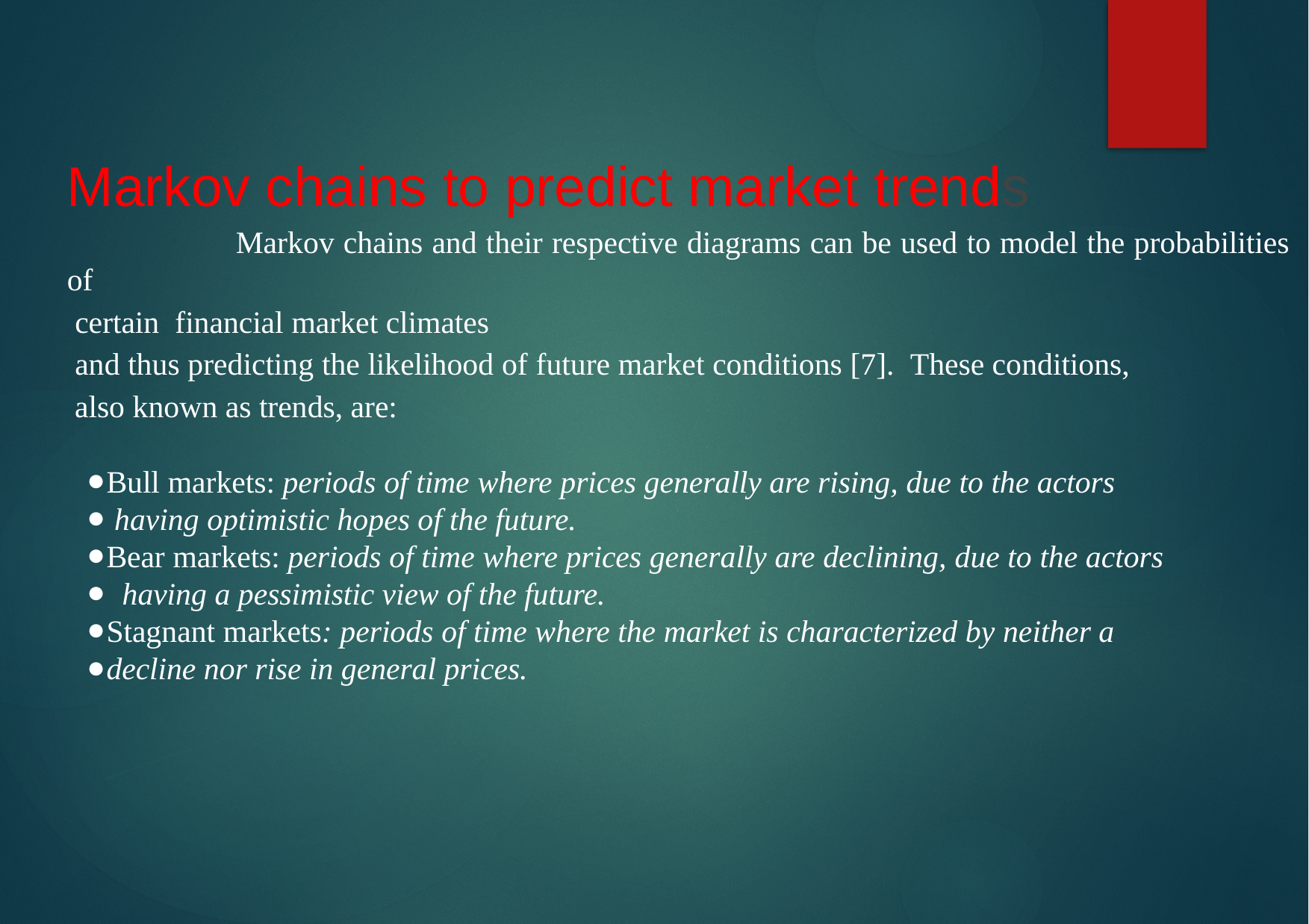

Markov chains to predict market trends
                   Markov chains and their respective diagrams can be used to model the probabilities of
 certain  financial market climates
 and thus predicting the likelihood of future market conditions [7].  These conditions,
 also known as trends, are:

Bull markets: periods of time where prices generally are rising, due to the actors
 having optimistic hopes of the future.
Bear markets: periods of time where prices generally are declining, due to the actors
  having a pessimistic view of the future.
Stagnant markets: periods of time where the market is characterized by neither a
decline nor rise in general prices.